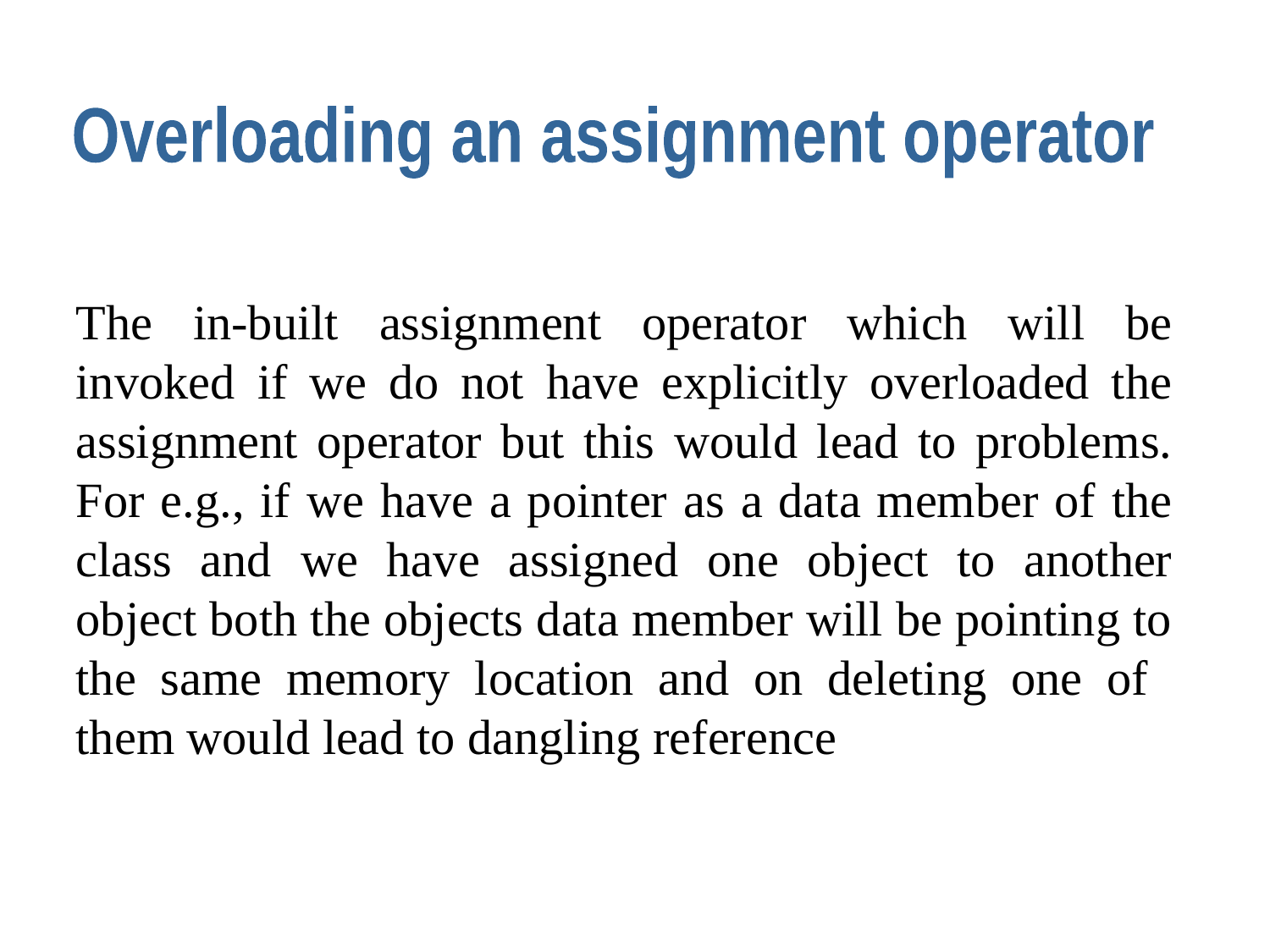

Overloading an assignment operator
The in-built assignment operator which will be invoked if we do not have explicitly overloaded the assignment operator but this would lead to problems. For e.g., if we have a pointer as a data member of the class and we have assigned one object to another object both the objects data member will be pointing to the same memory location and on deleting one of
them would lead to dangling reference